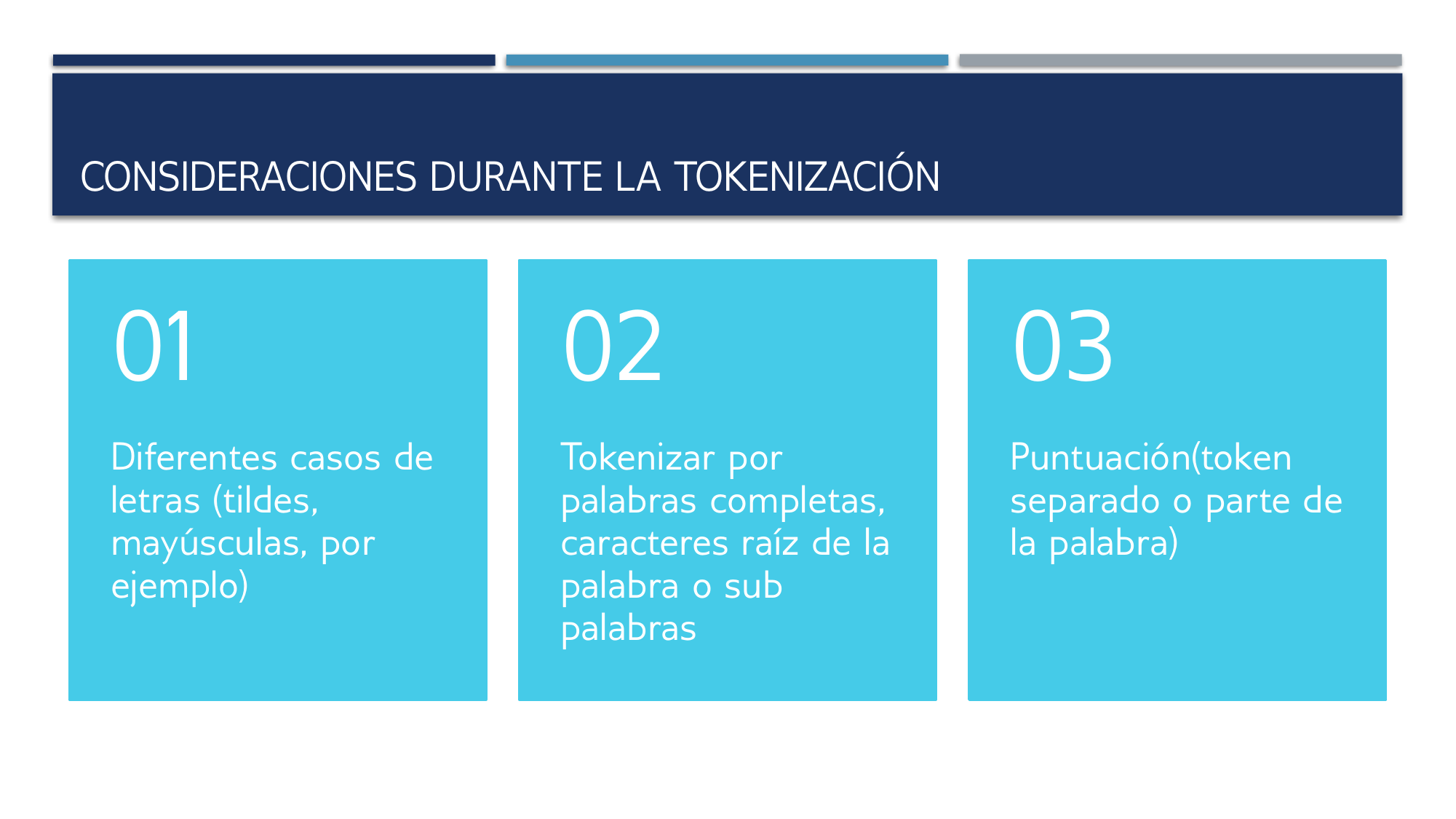

# Consideraciones durante la tokenización
Diferentes casos de letras (tildes, mayúsculas, por ejemplo)
01
Tokenizar por palabras completas, caracteres raíz de la palabra o sub palabras
02
Puntuación(token separado o parte de la palabra)
03